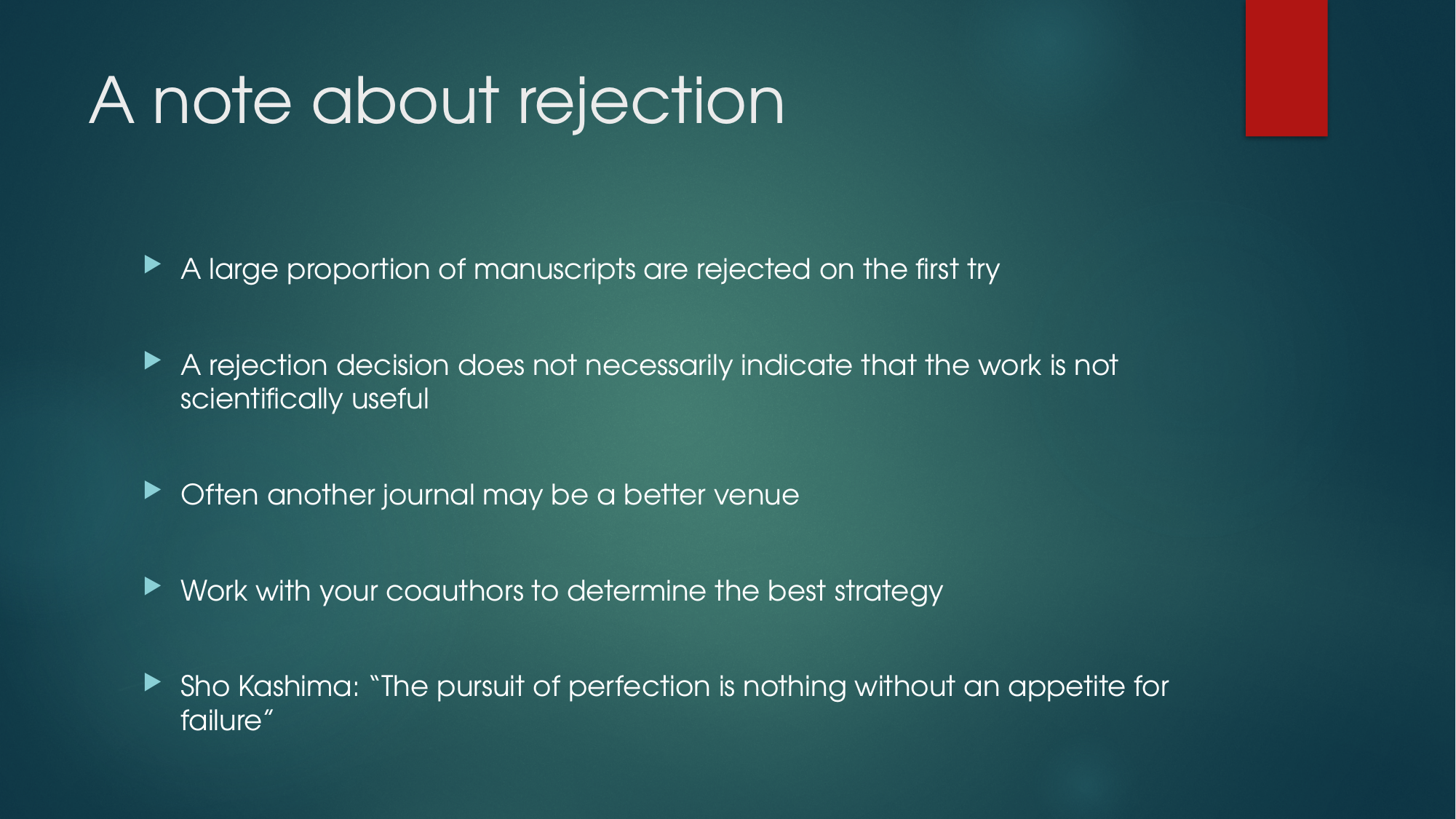

# A note about rejection
A large proportion of manuscripts are rejected on the first try

A rejection decision does not necessarily indicate that the work is not scientifically useful

Often another journal may be a better venue

Work with your coauthors to determine the best strategy

Sho Kashima: “The pursuit of perfection is nothing without an appetite for failure”